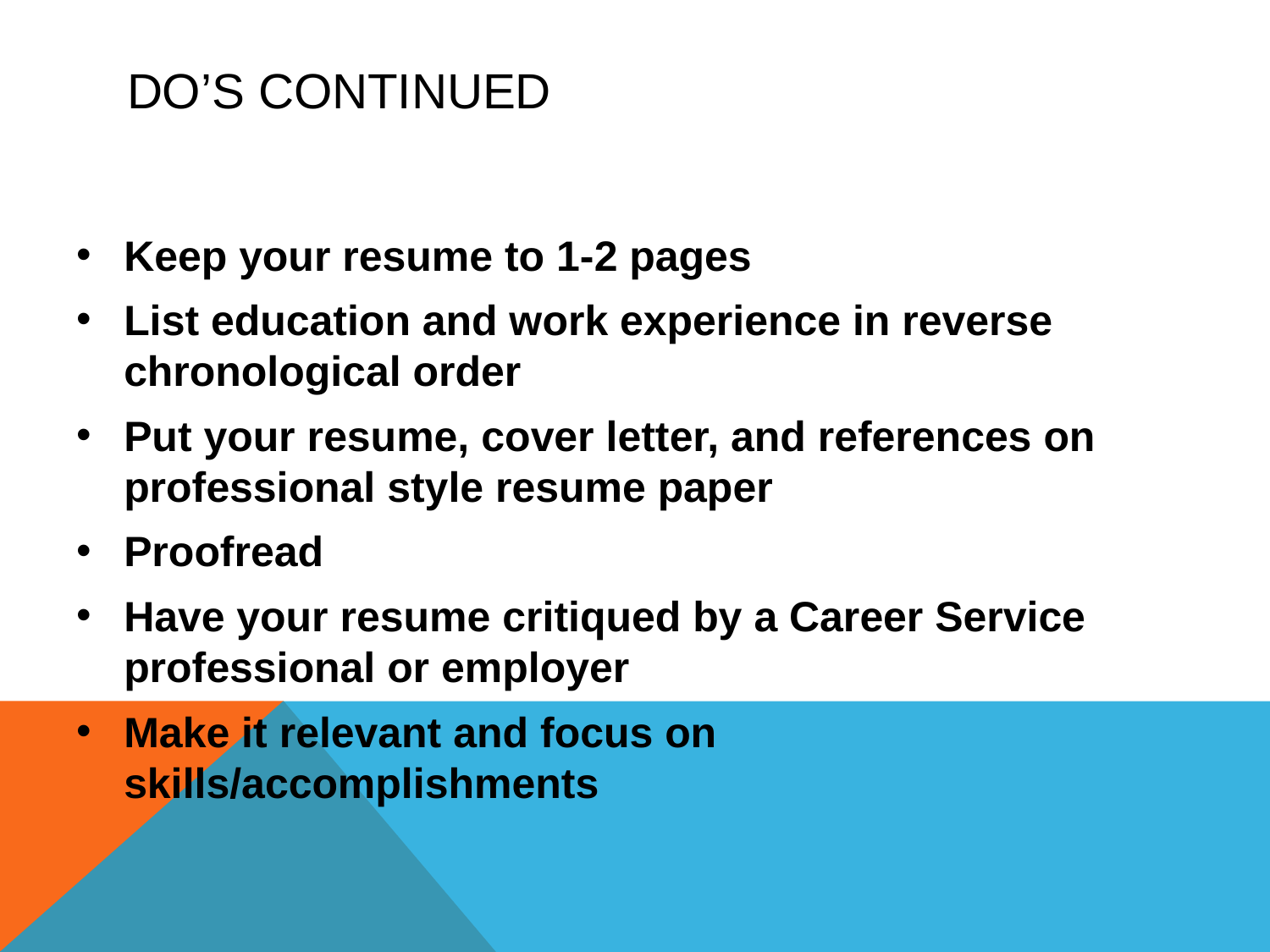

# Do’s Continued
Keep your resume to 1-2 pages
List education and work experience in reverse chronological order
Put your resume, cover letter, and references on professional style resume paper
Proofread
Have your resume critiqued by a Career Service professional or employer
Make it relevant and focus on skills/accomplishments